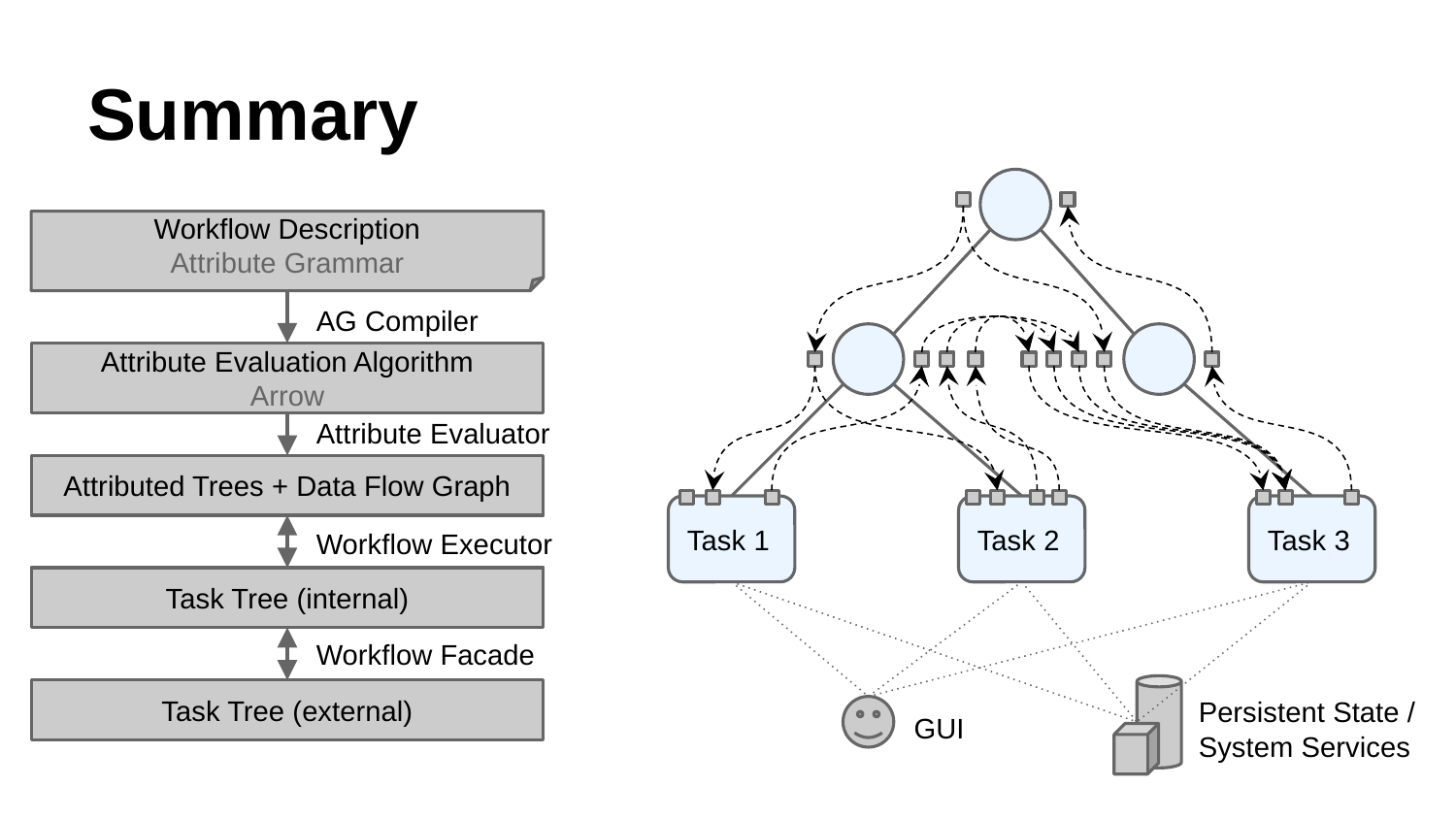

# Summary

Workflow Description
Attribute Grammar
AG Compiler

Attribute Evaluation Algorithm
Arrow

Attribute Evaluator
Attributed Trees + Data Flow Graph

Task 1
Task 2
Task 3
Workflow Executor
Task Tree (internal)
Workflow Facade

Task Tree (external)
Persistent State / System Services

GUI